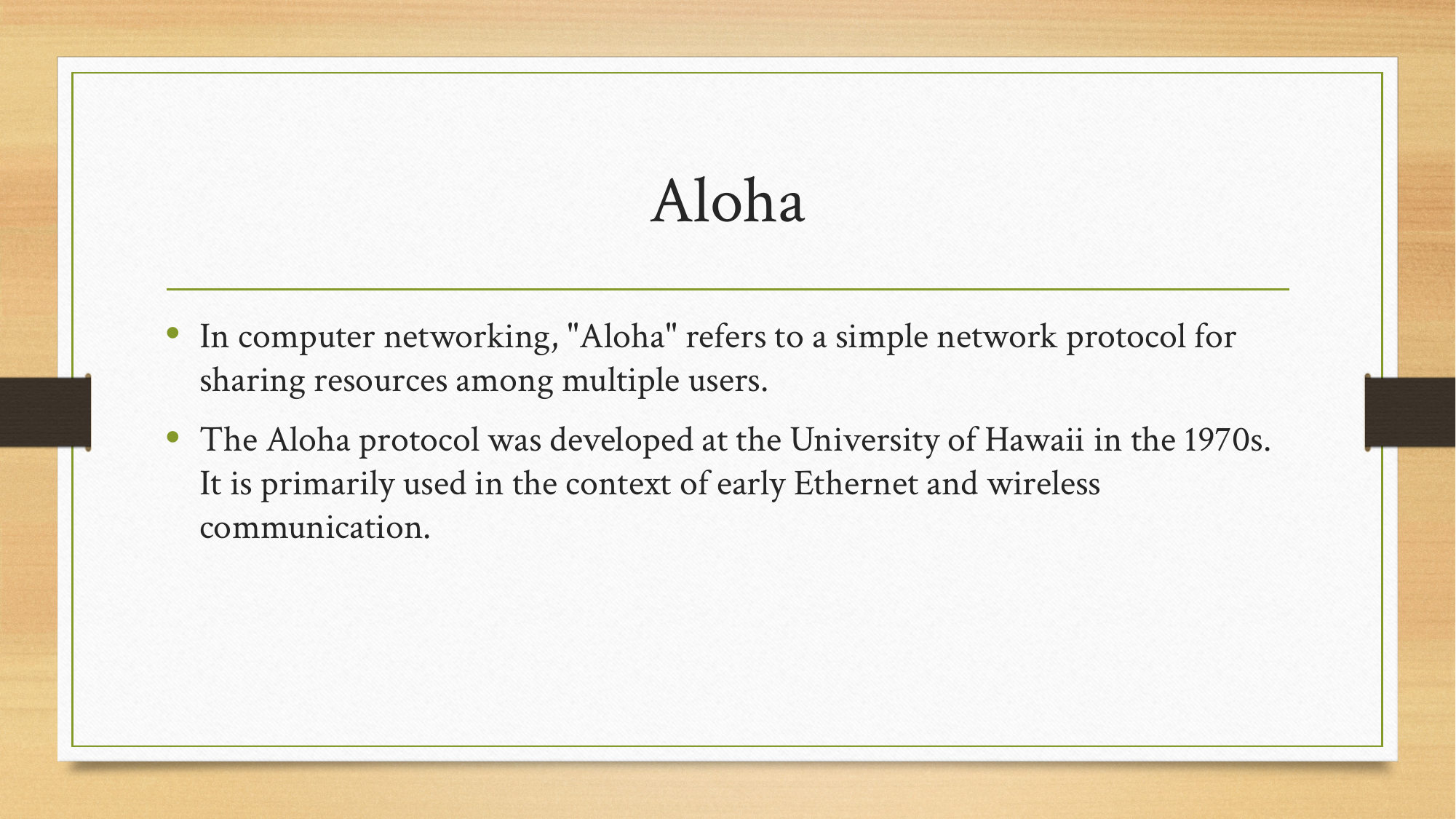

# Aloha
In computer networking, "Aloha" refers to a simple network protocol for sharing resources among multiple users.
The Aloha protocol was developed at the University of Hawaii in the 1970s. It is primarily used in the context of early Ethernet and wireless communication.